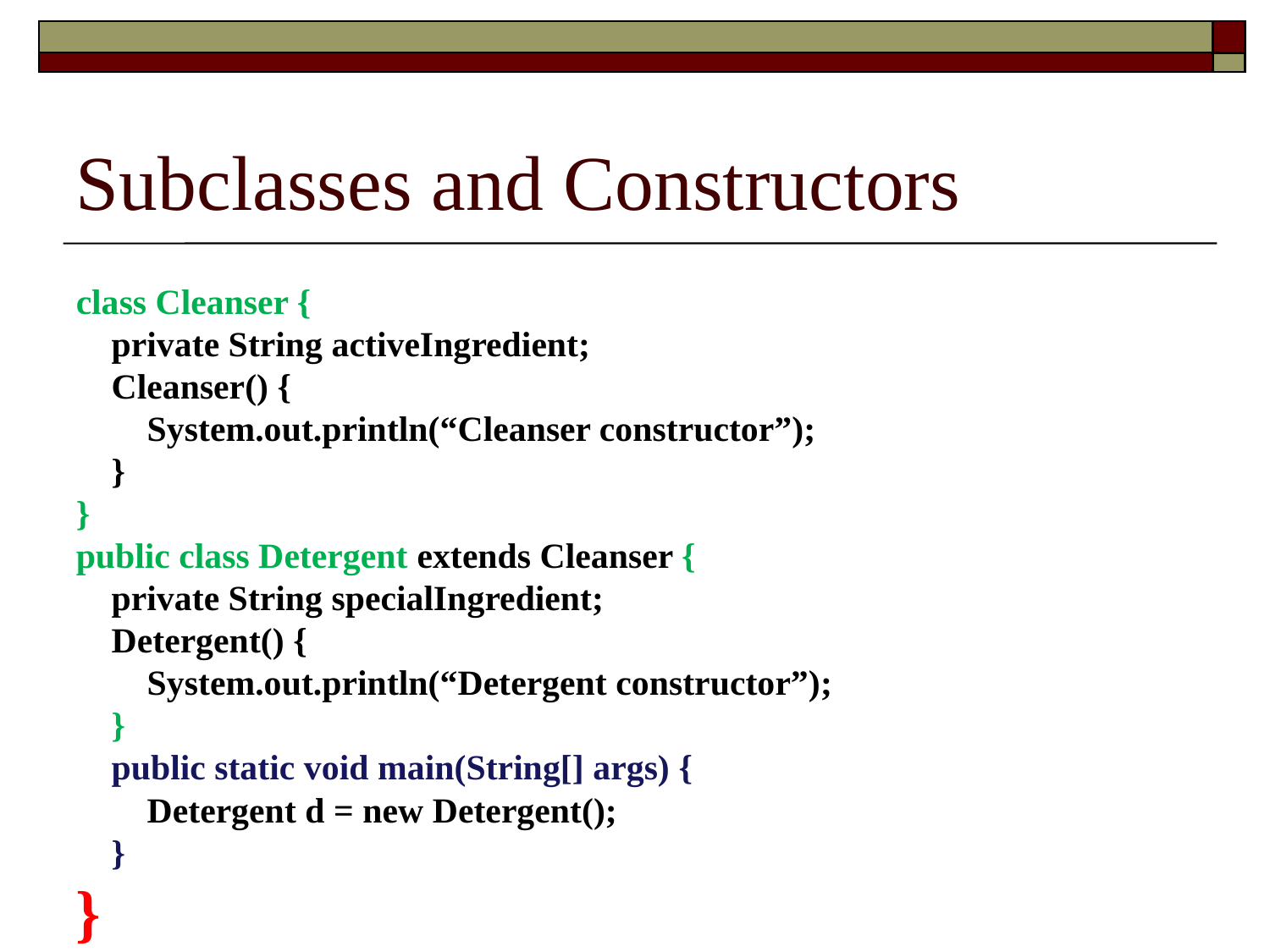

Subclasses and Constructors
class Cleanser {
    private String activeIngredient;
    Cleanser() {
        System.out.println(“Cleanser constructor”);
    }
}
public class Detergent extends Cleanser {
    private String specialIngredient;
    Detergent() {
        System.out.println(“Detergent constructor”);
    }
    public static void main(String[] args) {
        Detergent d = new Detergent();
    }
}